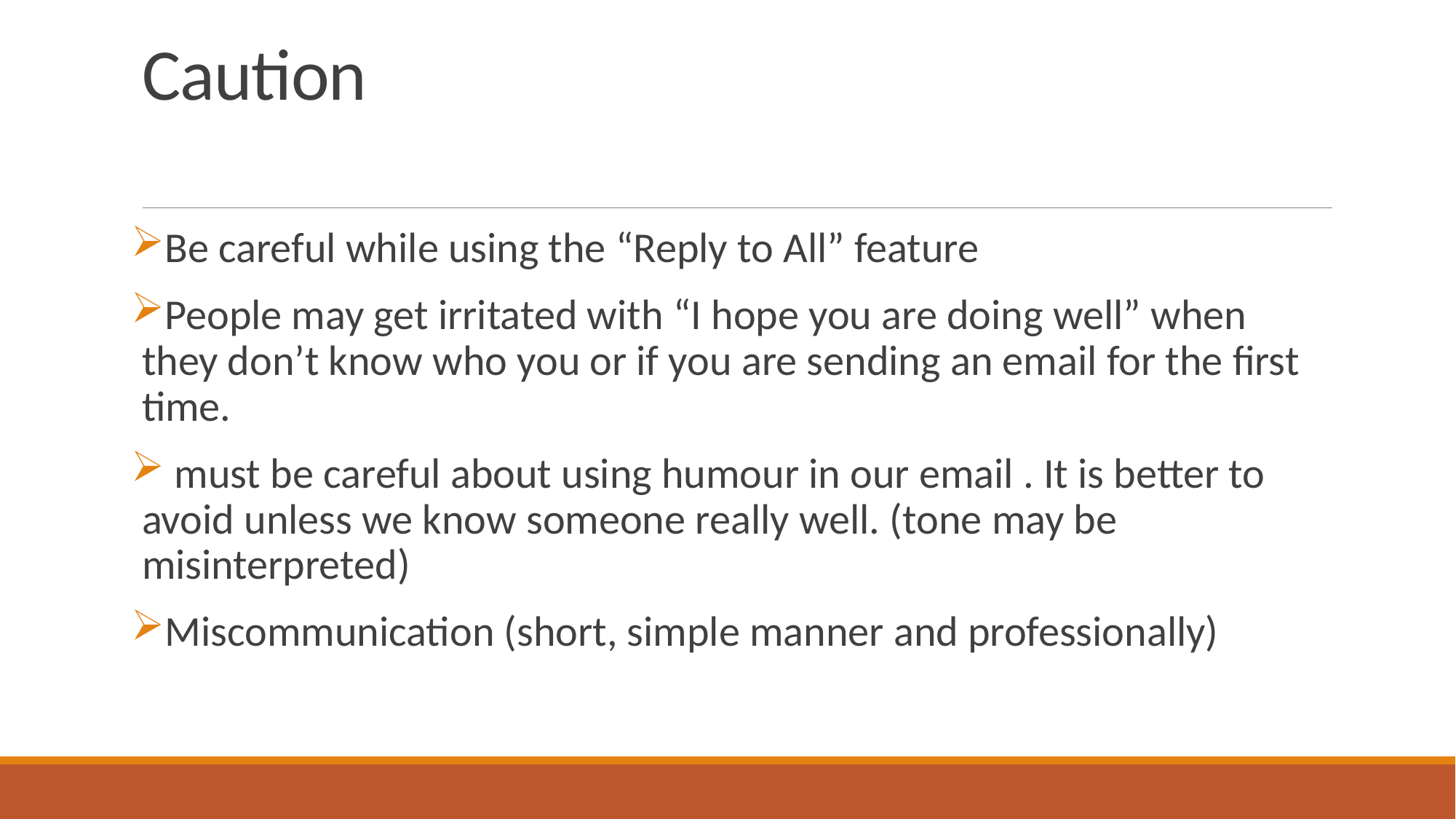

# Caution
Be careful while using the “Reply to All” feature
People may get irritated with “I hope you are doing well” when they don’t know who you or if you are sending an email for the first time.
 must be careful about using humour in our email . It is better to avoid unless we know someone really well. (tone may be misinterpreted)
Miscommunication (short, simple manner and professionally)